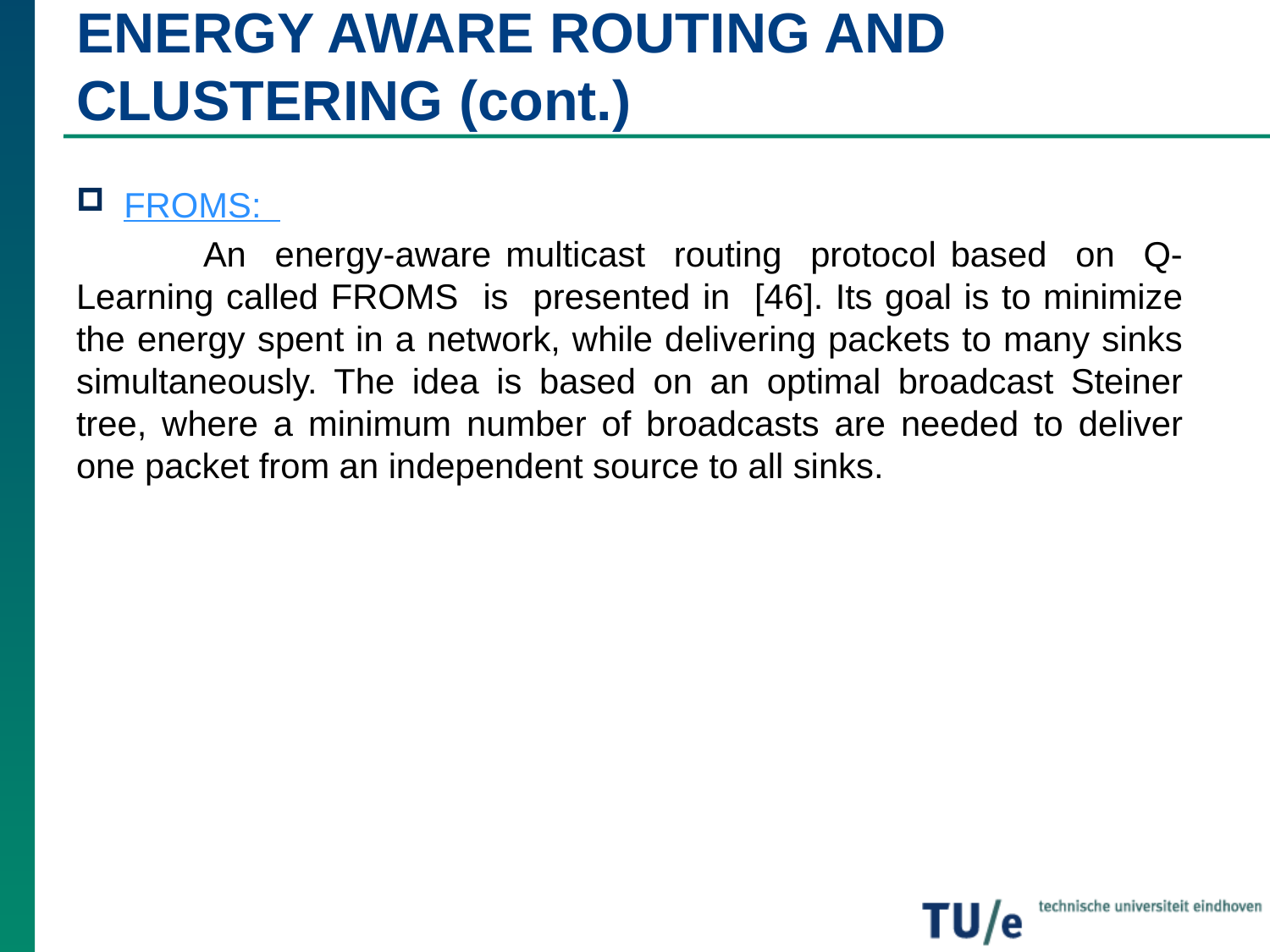

# ENERGY AWARE ROUTING AND CLUSTERING (cont.)
FROMS:
	An  energy-aware multicast  routing  protocol based  on  Q-Learning called FROMS  is  presented in  [46]. Its goal is to minimize the energy spent in a network, while delivering packets to many sinks simultaneously. The idea is based on an optimal broadcast Steiner tree, where a minimum number of broadcasts are needed to deliver one packet from an independent source to all sinks.